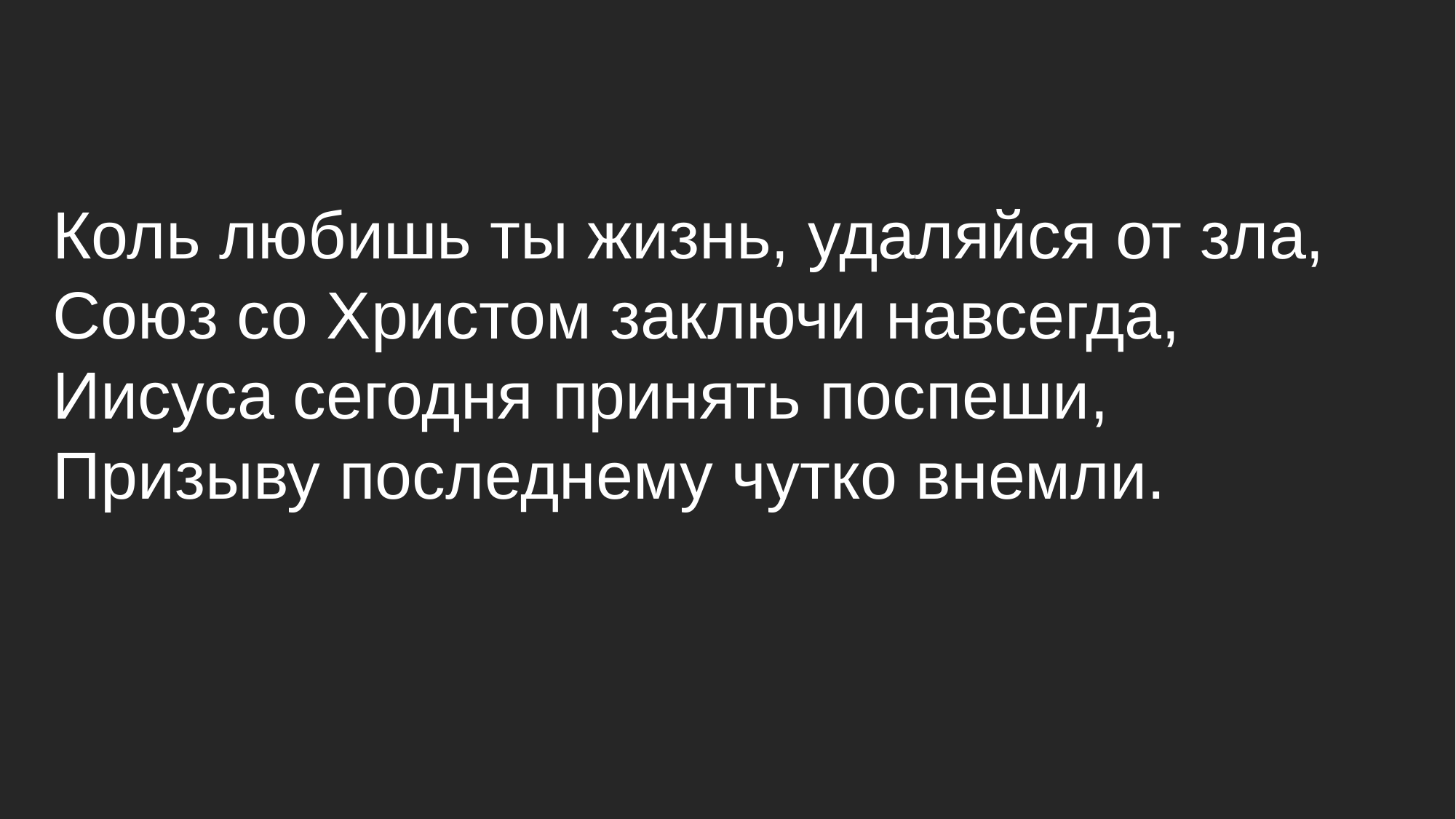

Коль любишь ты жизнь, удаляйся от зла,
Союз со Христом заключи навсегда,
Иисуса сегодня принять поспеши,
Призыву последнему чутко внемли.